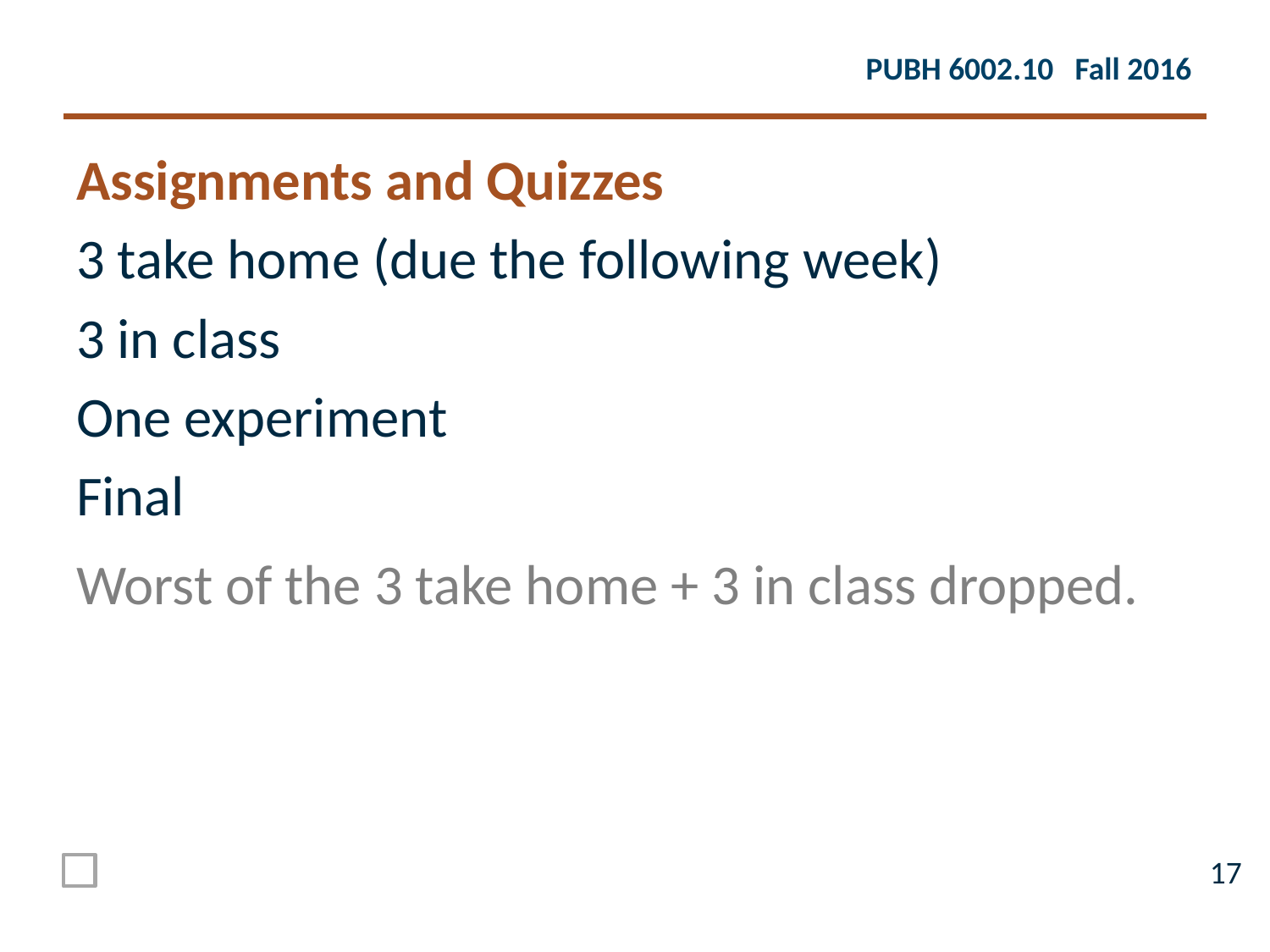

Assignments and Quizzes
3 take home (due the following week)
3 in class
One experiment
Final
Worst of the 3 take home + 3 in class dropped.